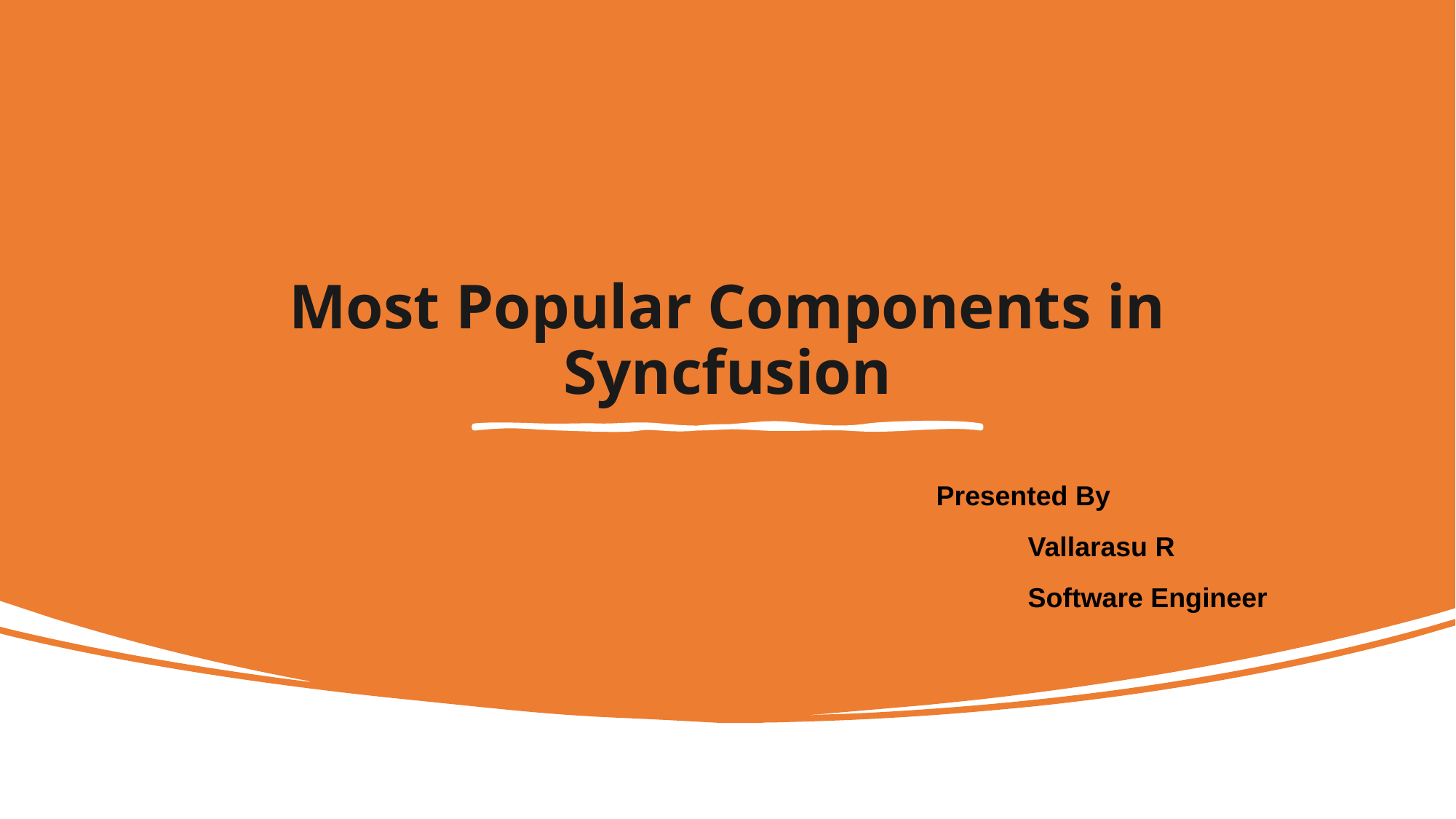

# Most Popular Components in Syncfusion

Presented By
            Vallarasu R
            Software Engineer